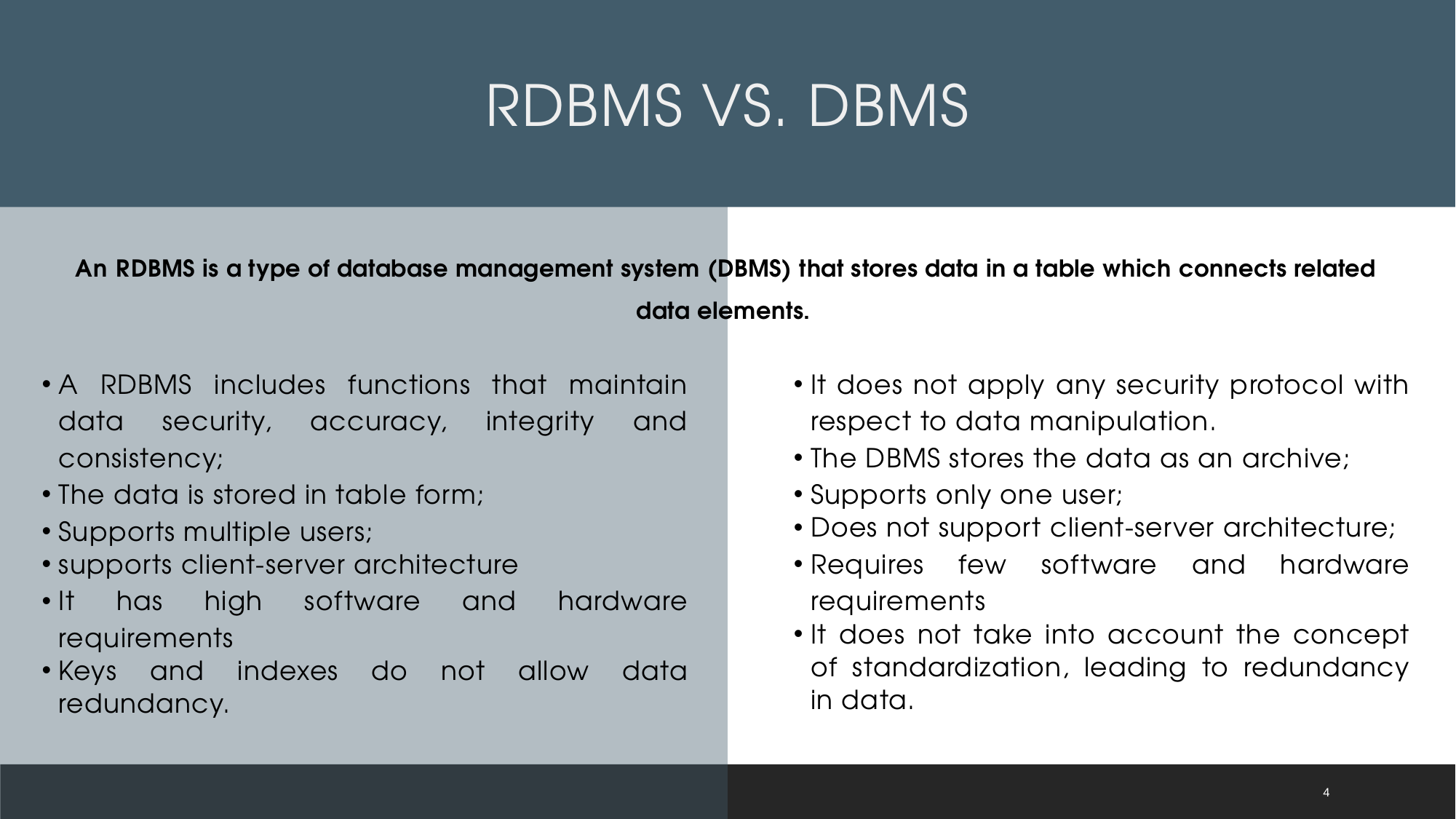

RDBMS VS. DBMS
An RDBMS is a type of database management system (DBMS) that stores data in a table which connects related data elements.
A RDBMS includes functions that maintain data security, accuracy, integrity and consistency;
The data is stored in table form;
Supports multiple users;
supports client-server architecture
It has high software and hardware requirements
Keys and indexes do not allow data redundancy.
It does not apply any security protocol with respect to data manipulation.
The DBMS stores the data as an archive;
Supports only one user;
Does not support client-server architecture;
Requires few software and hardware requirements
It does not take into account the concept of standardization, leading to redundancy in data.
4